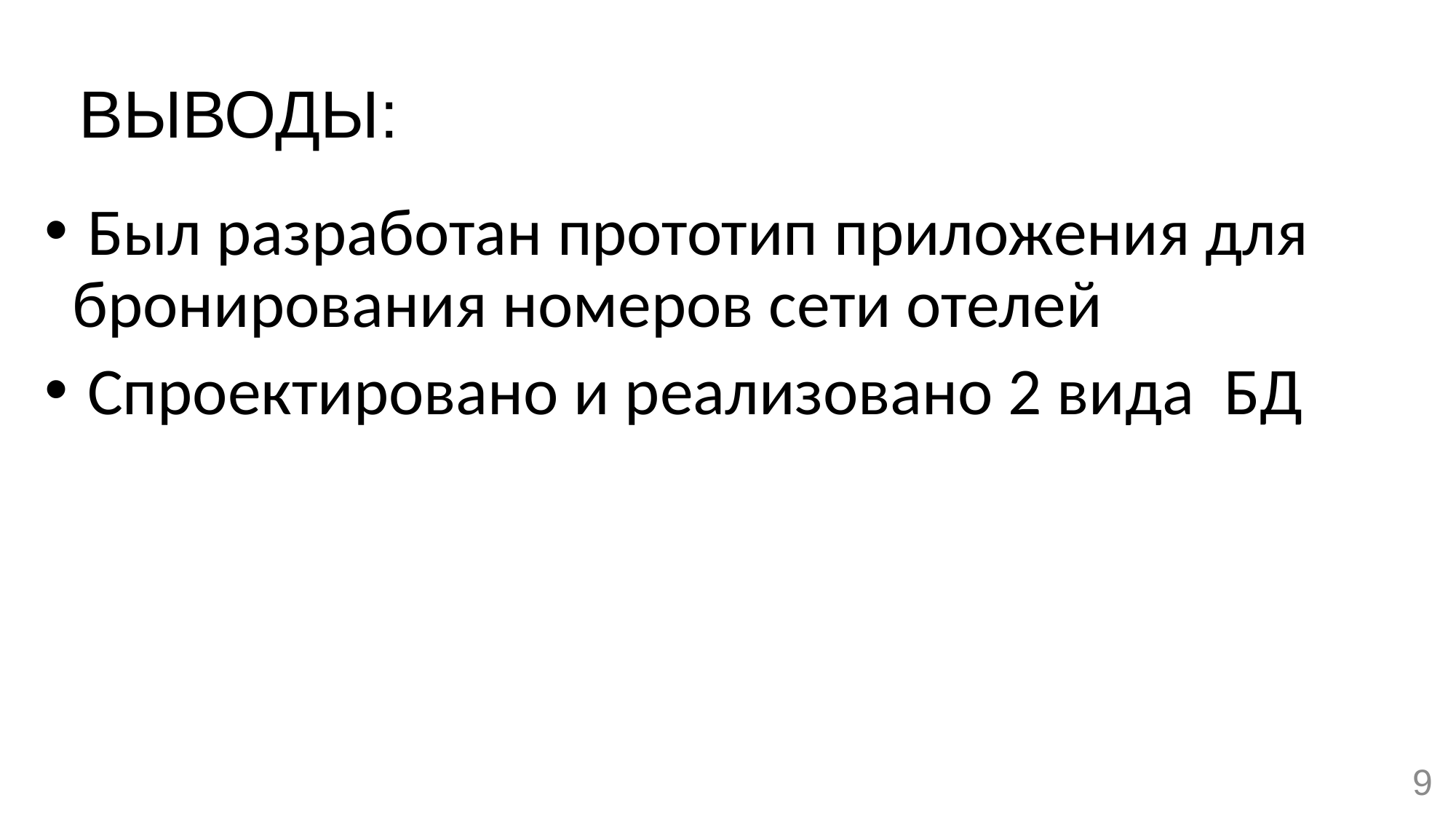

# ВЫВОДЫ:
 Был разработан прототип приложения для бронирования номеров сети отелей
 Спроектировано и реализовано 2 вида  БД
9